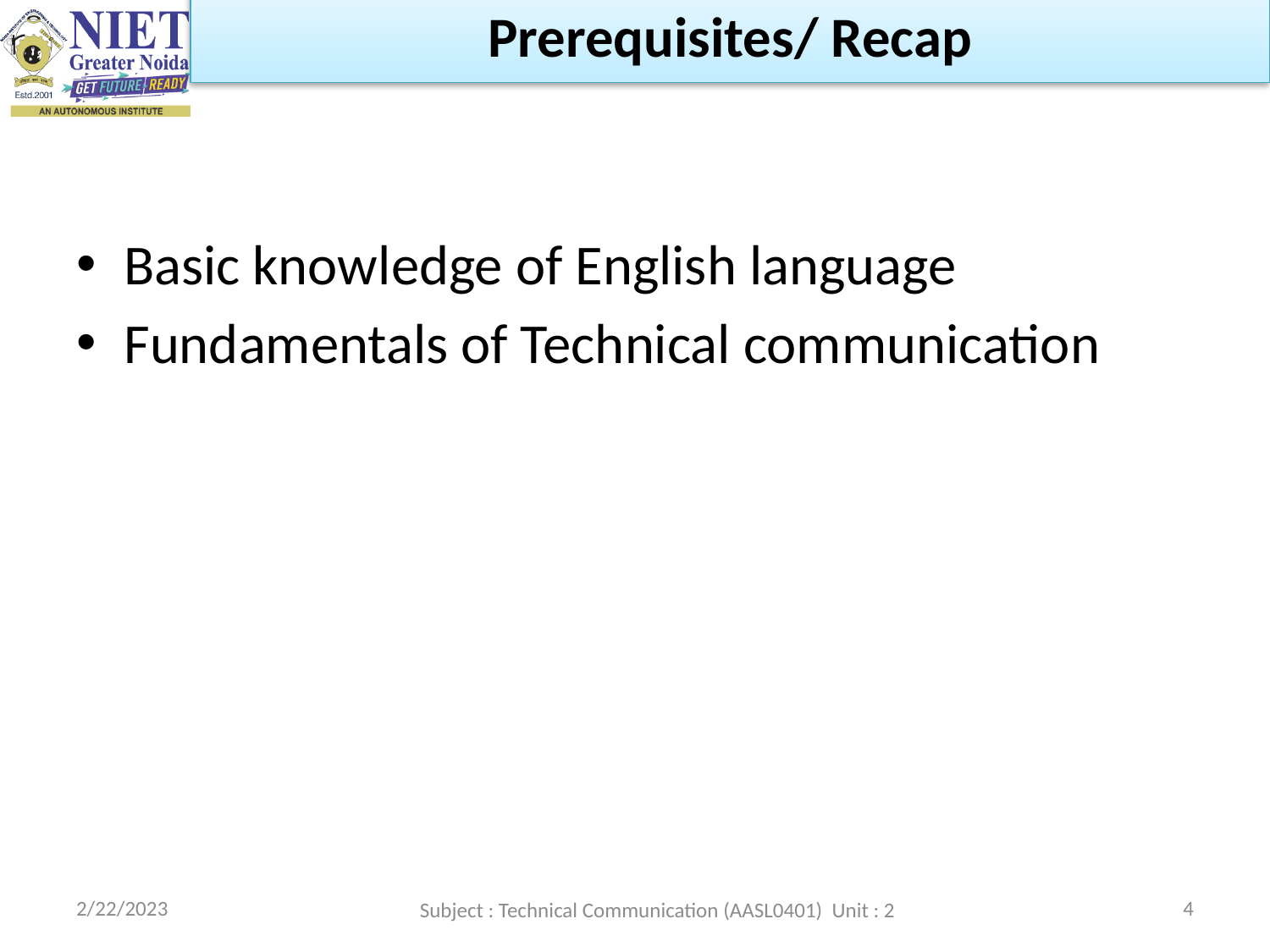

Prerequisites/ Recap
Basic knowledge of English language
Fundamentals of Technical communication
2/22/2023
4
Subject : Technical Communication (AASL0401)  Unit : 2